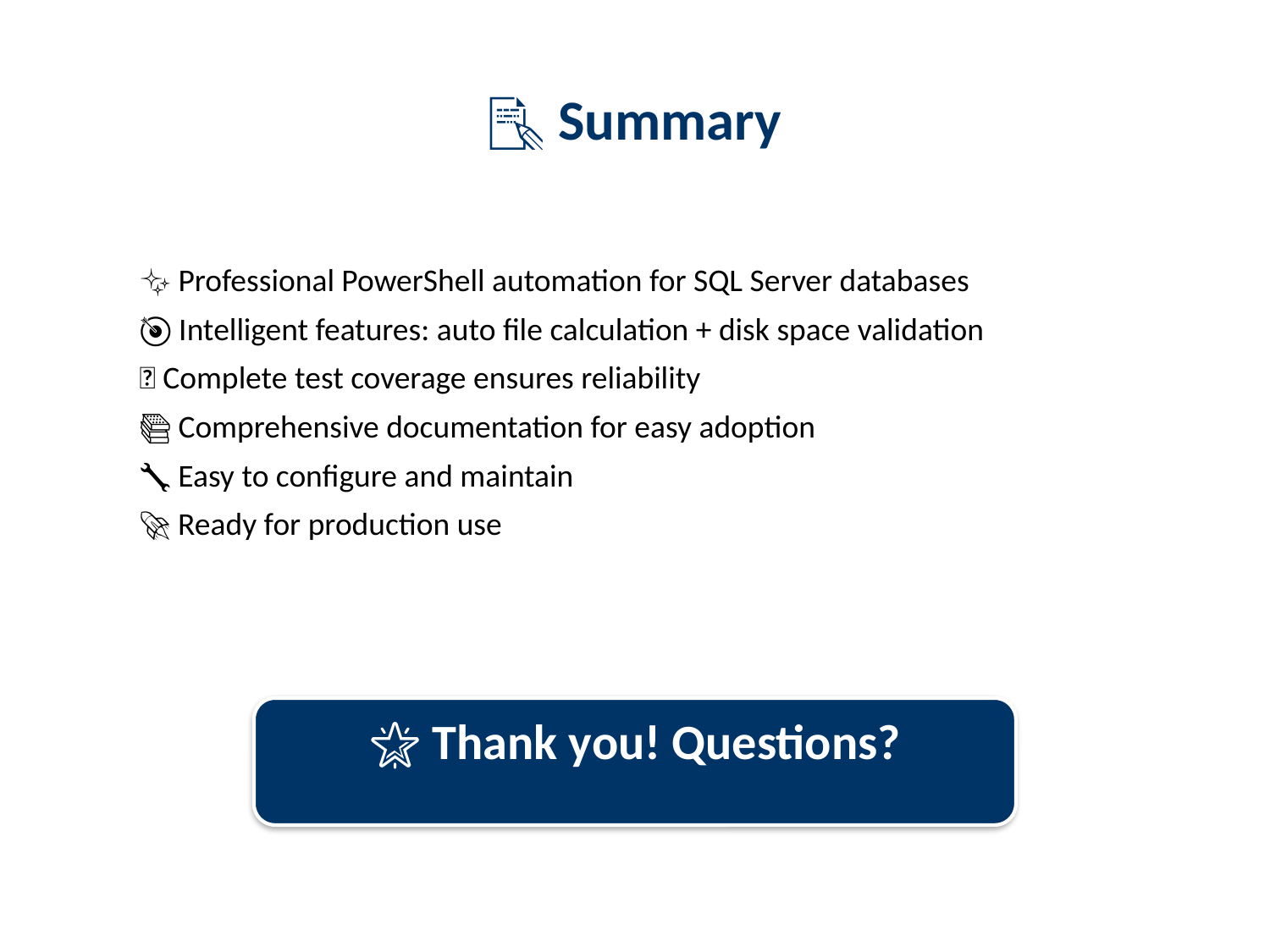

# 📝 Summary
✨ Professional PowerShell automation for SQL Server databases
🎯 Intelligent features: auto file calculation + disk space validation
🧪 Complete test coverage ensures reliability
📚 Comprehensive documentation for easy adoption
🔧 Easy to configure and maintain
🚀 Ready for production use
🌟 Thank you! Questions?